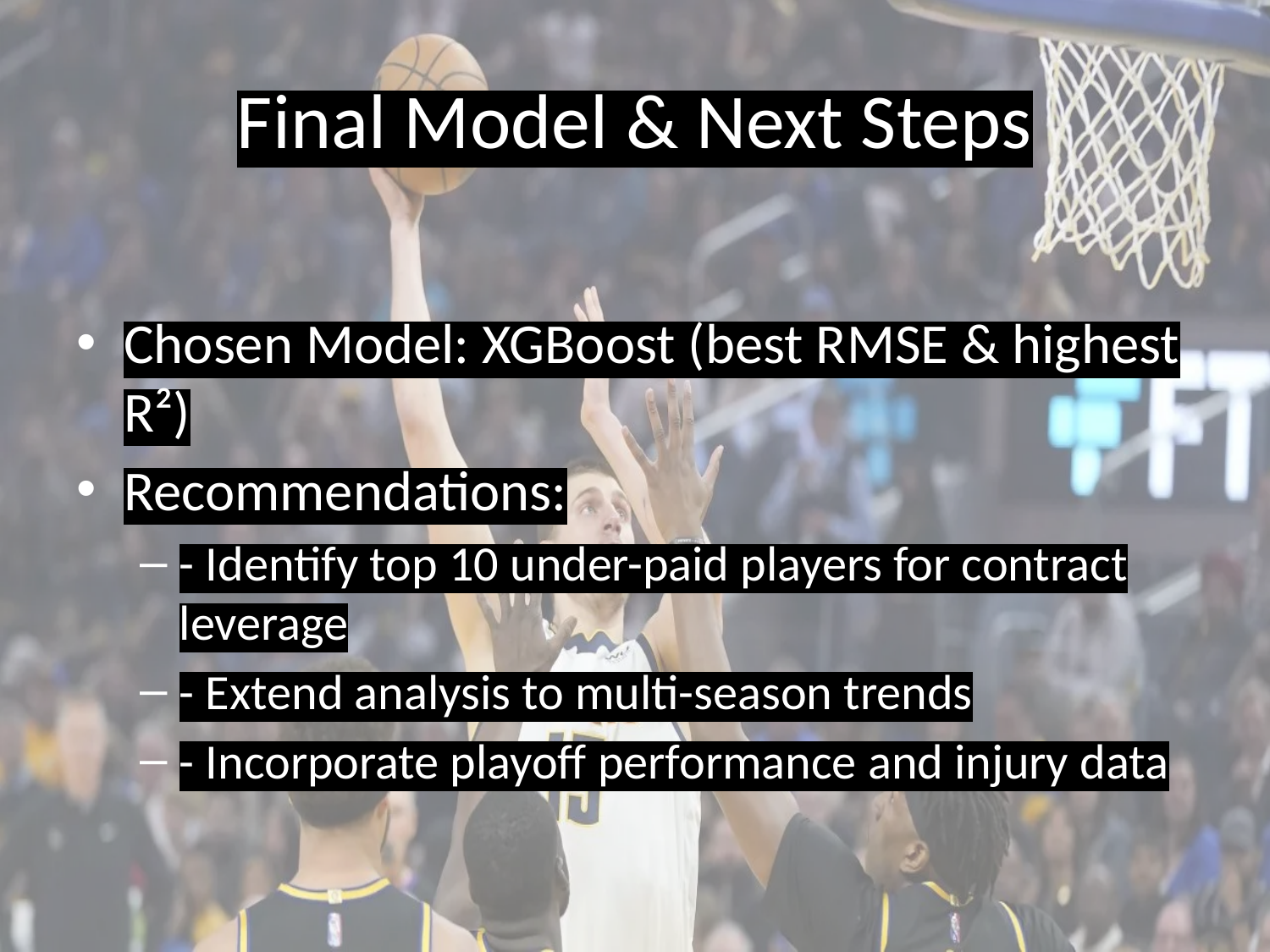

# Final Model & Next Steps

Chosen Model: XGBoost (best RMSE & highest R²)
Recommendations:
- Identify top 10 under-paid players for contract leverage
- Extend analysis to multi-season trends
- Incorporate playoff performance and injury data